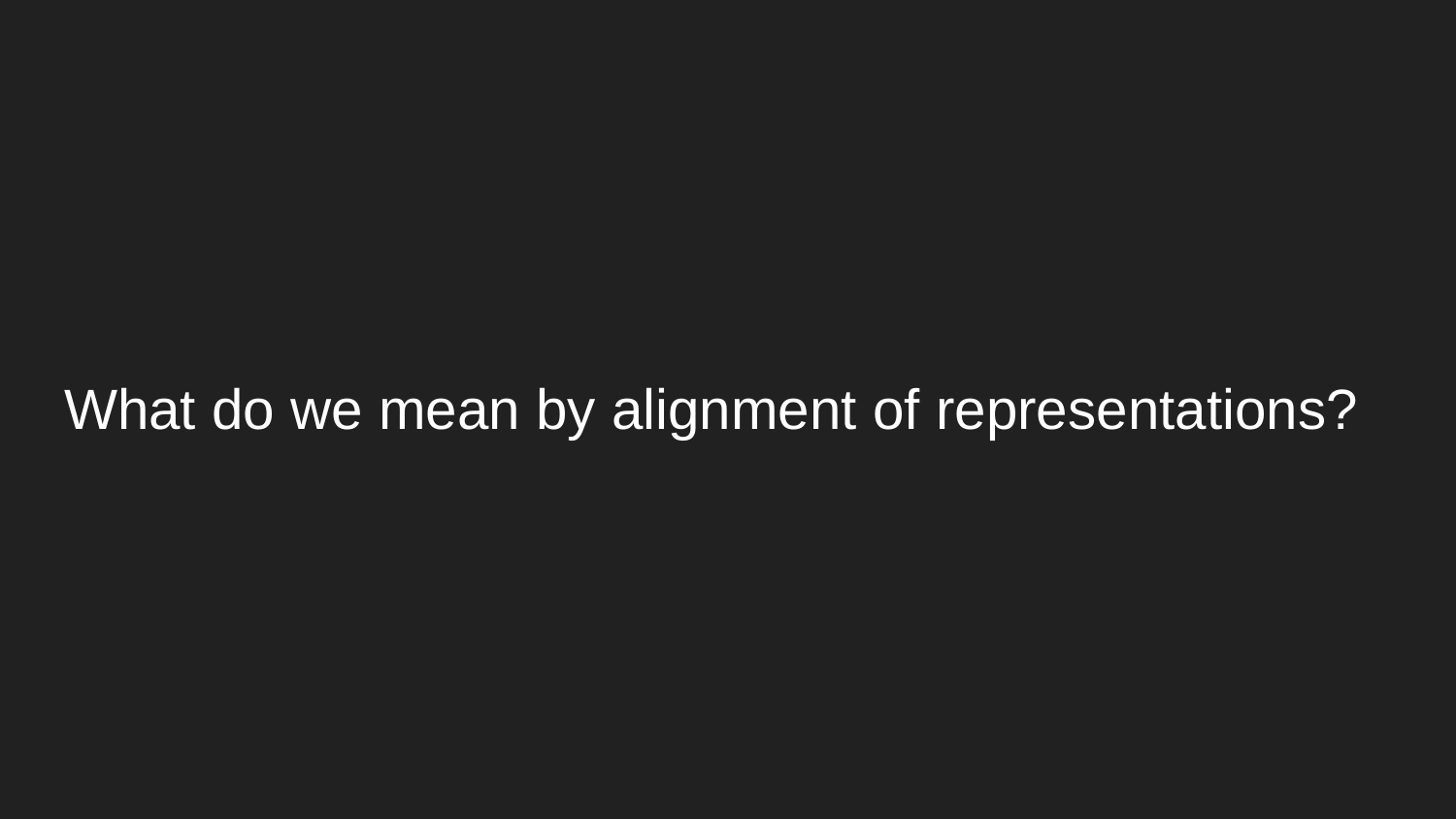

# What do we mean by alignment of representations?